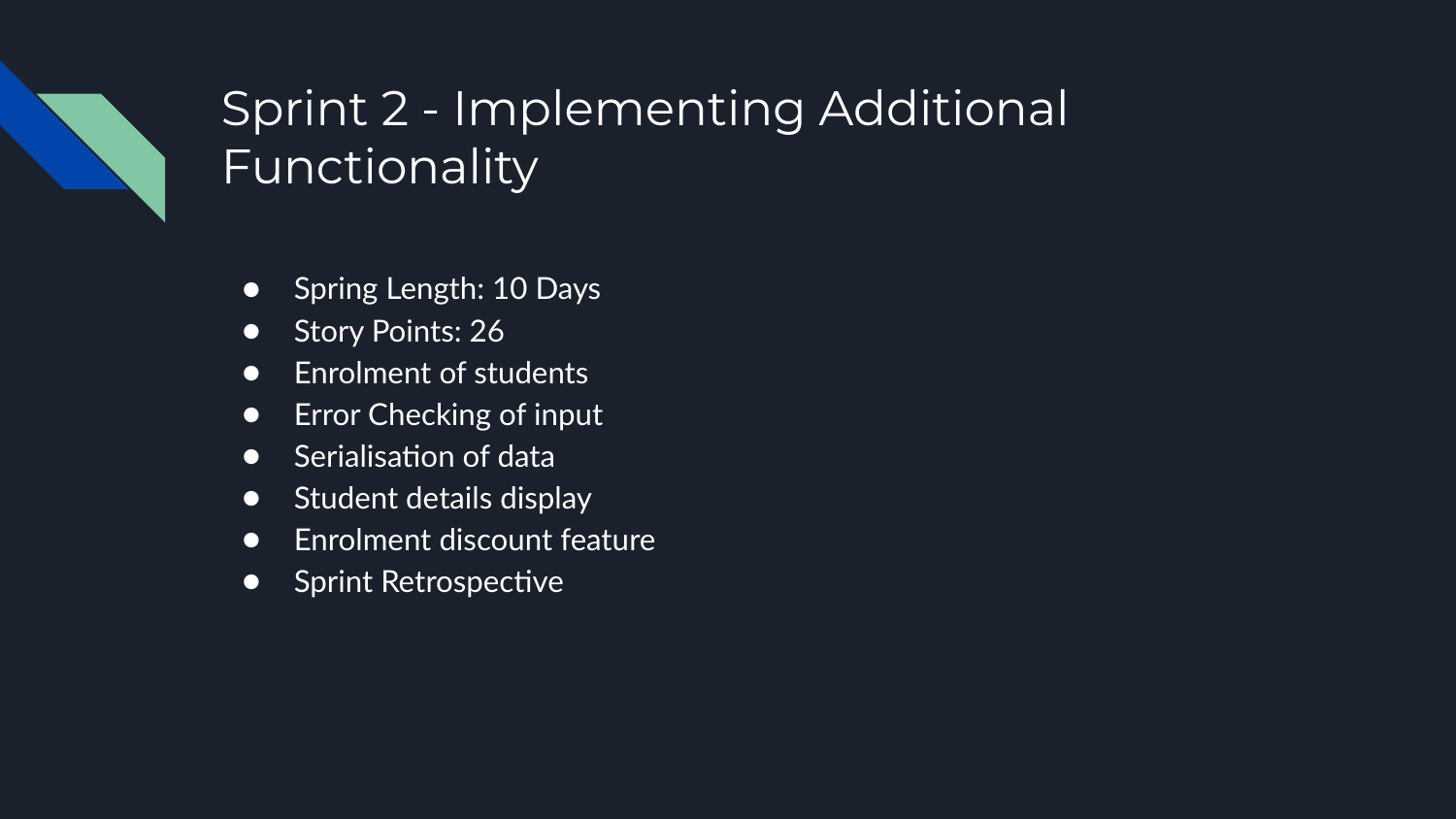

# Sprint 2 - Implementing Additional Functionality
Spring Length: 10 Days
Story Points: 26
Enrolment of students
Error Checking of input
Serialisation of data
Student details display
Enrolment discount feature
Sprint Retrospective